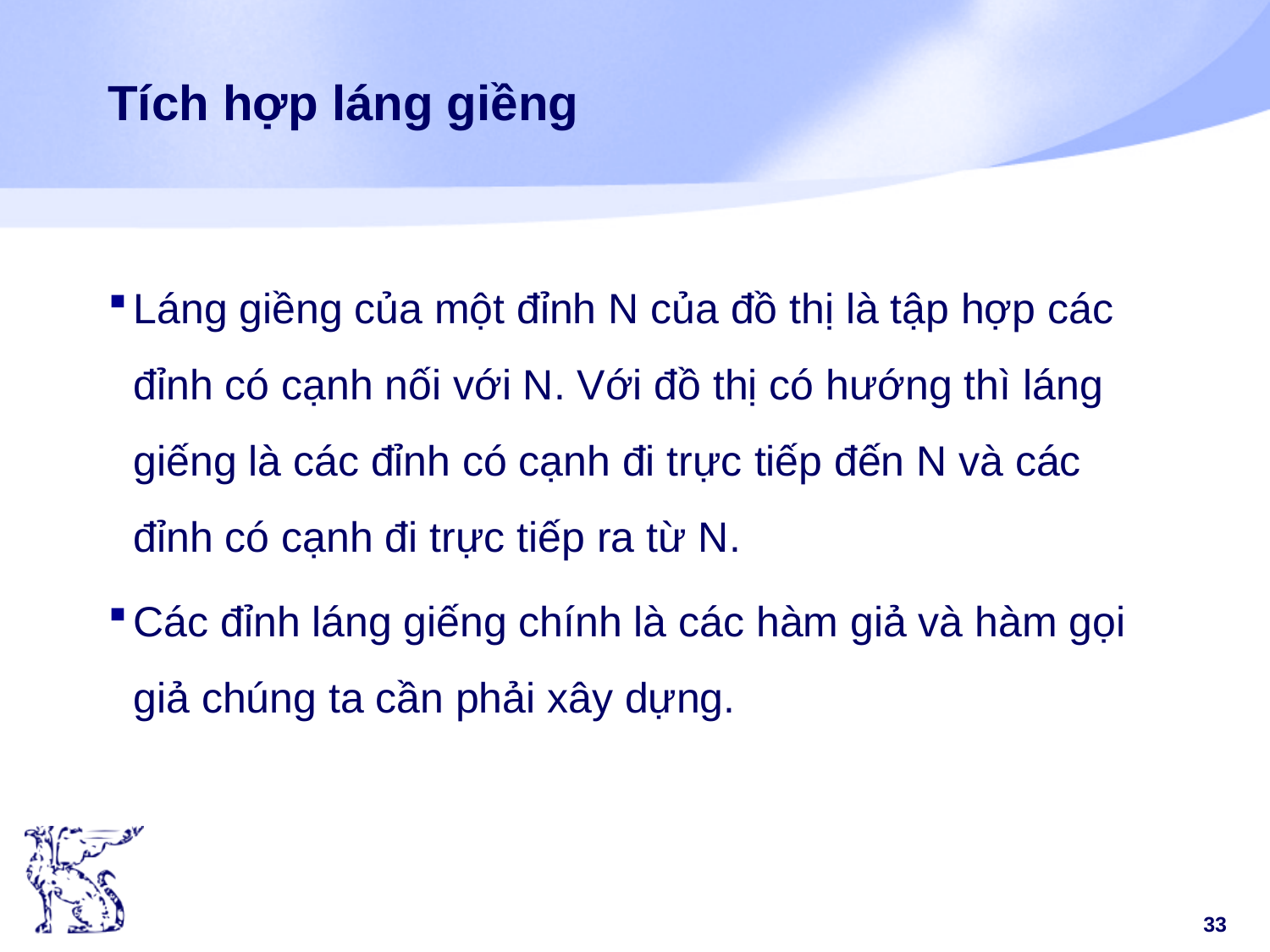

# Tích hợp láng giềng
Láng giềng của một đỉnh N của đồ thị là tập hợp các đỉnh có cạnh nối với N. Với đồ thị có hướng thì láng giếng là các đỉnh có cạnh đi trực tiếp đến N và các đỉnh có cạnh đi trực tiếp ra từ N.
Các đỉnh láng giếng chính là các hàm giả và hàm gọi giả chúng ta cần phải xây dựng.

33